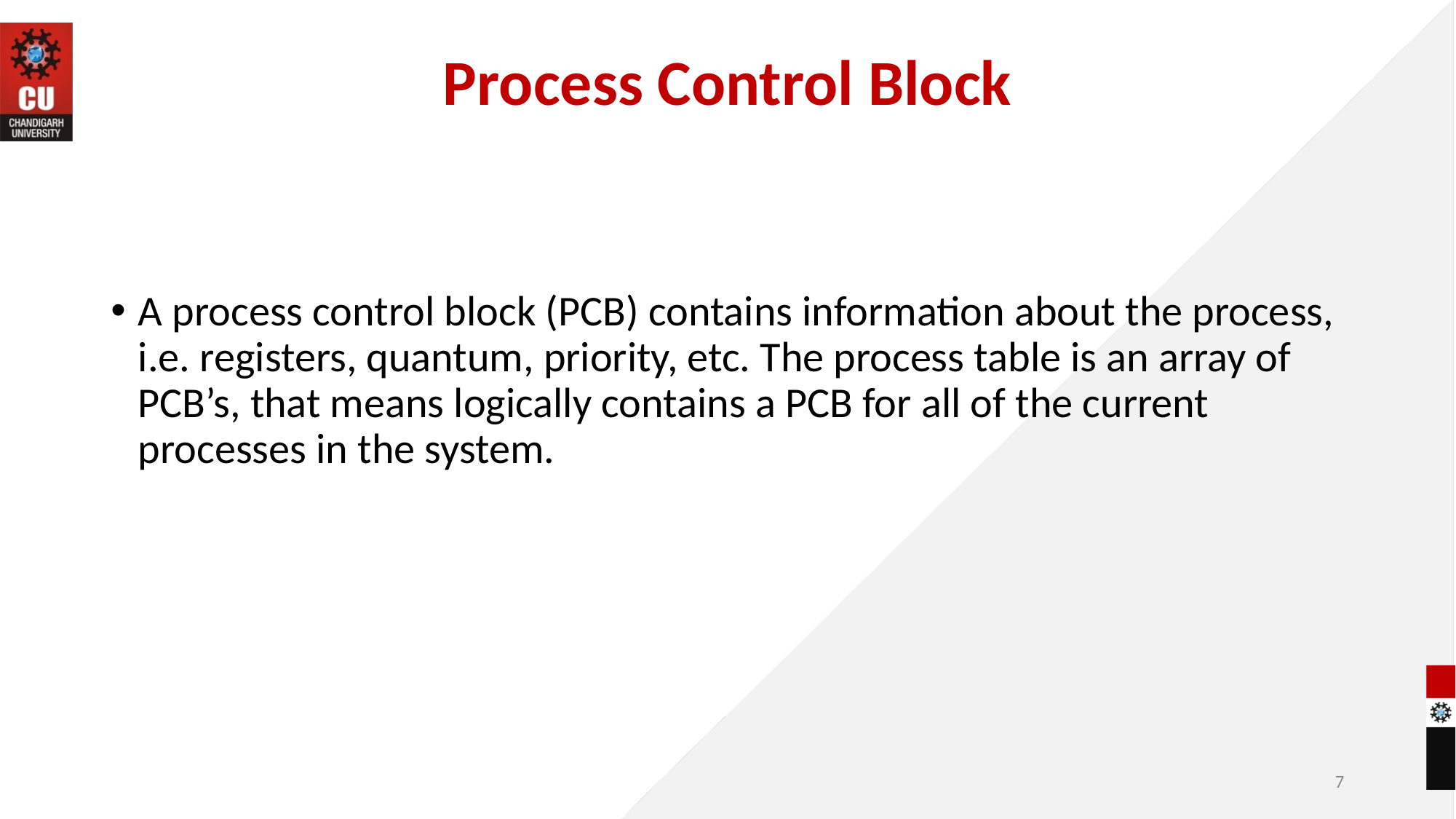

# Process Control Block

A process control block (PCB) contains information about the process, i.e. registers, quantum, priority, etc. The process table is an array of PCB’s, that means logically contains a PCB for all of the current processes in the system.

7